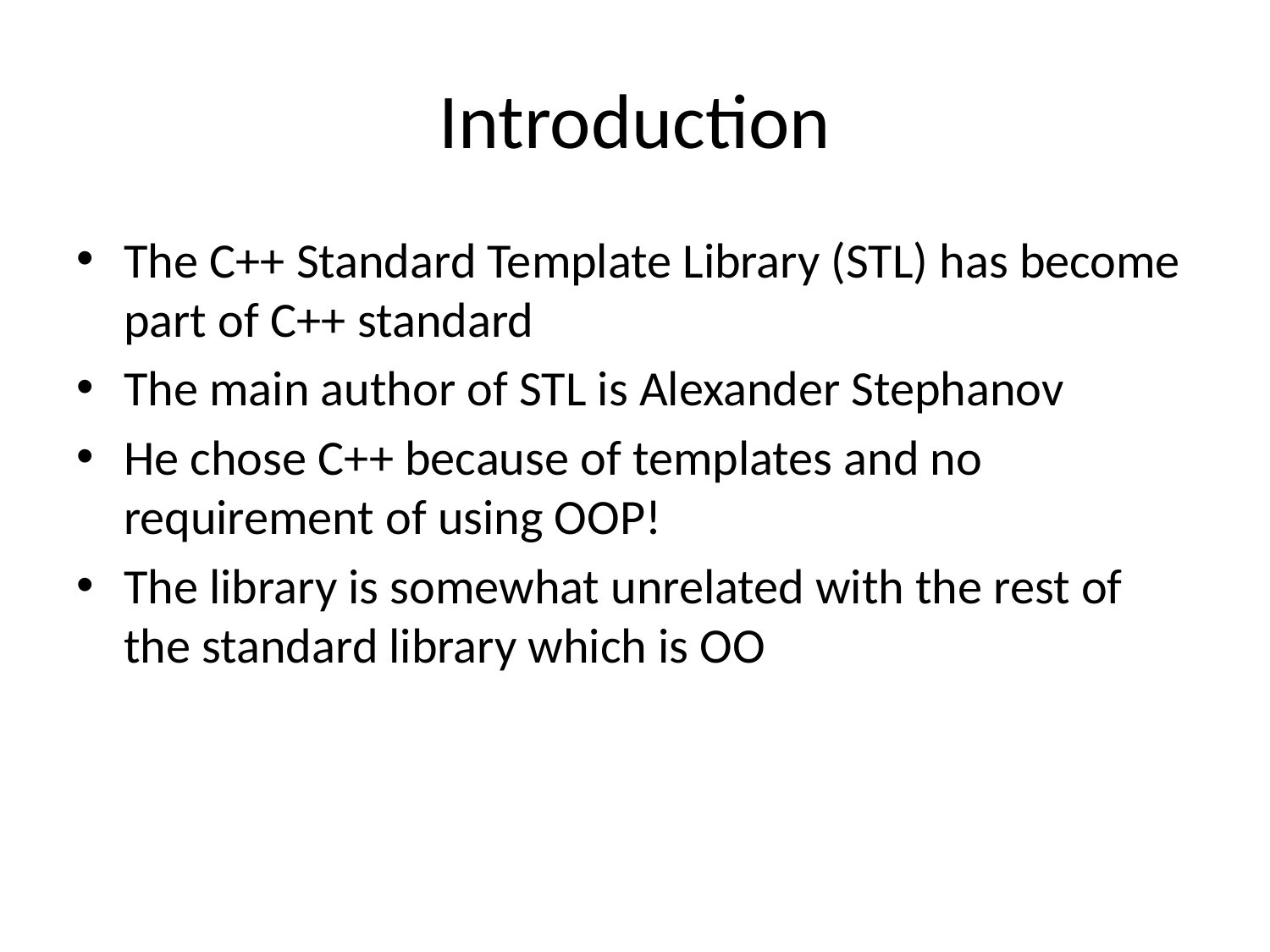

# Introduction
The C++ Standard Template Library (STL) has become part of C++ standard
The main author of STL is Alexander Stephanov
He chose C++ because of templates and no requirement of using OOP!
The library is somewhat unrelated with the rest of the standard library which is OO